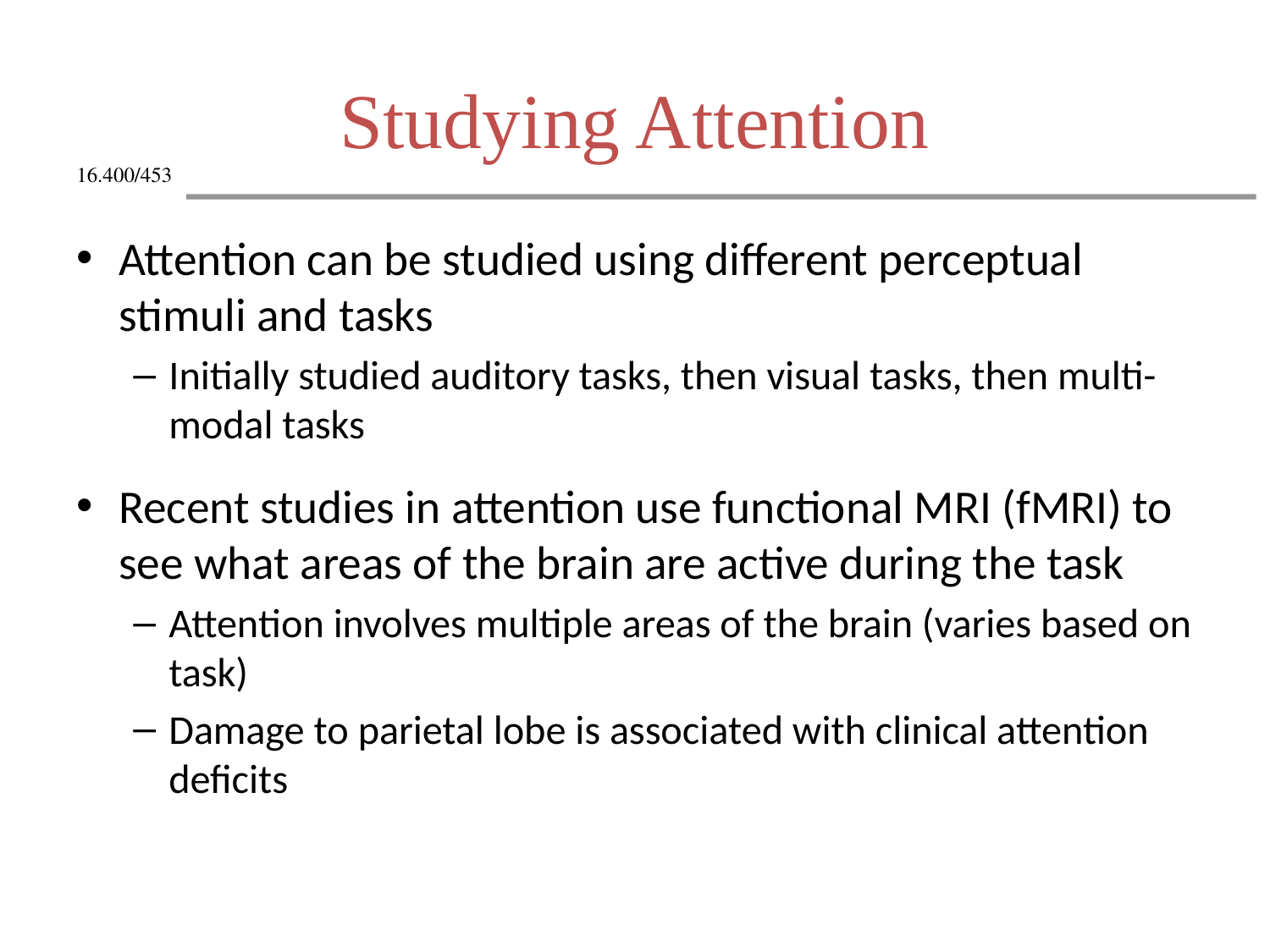

# Studying Attention
Attention can be studied using different perceptual stimuli and tasks
Initially studied auditory tasks, then visual tasks, then multi-modal tasks
Recent studies in attention use functional MRI (fMRI) to see what areas of the brain are active during the task
Attention involves multiple areas of the brain (varies based on task)
Damage to parietal lobe is associated with clinical attention deficits